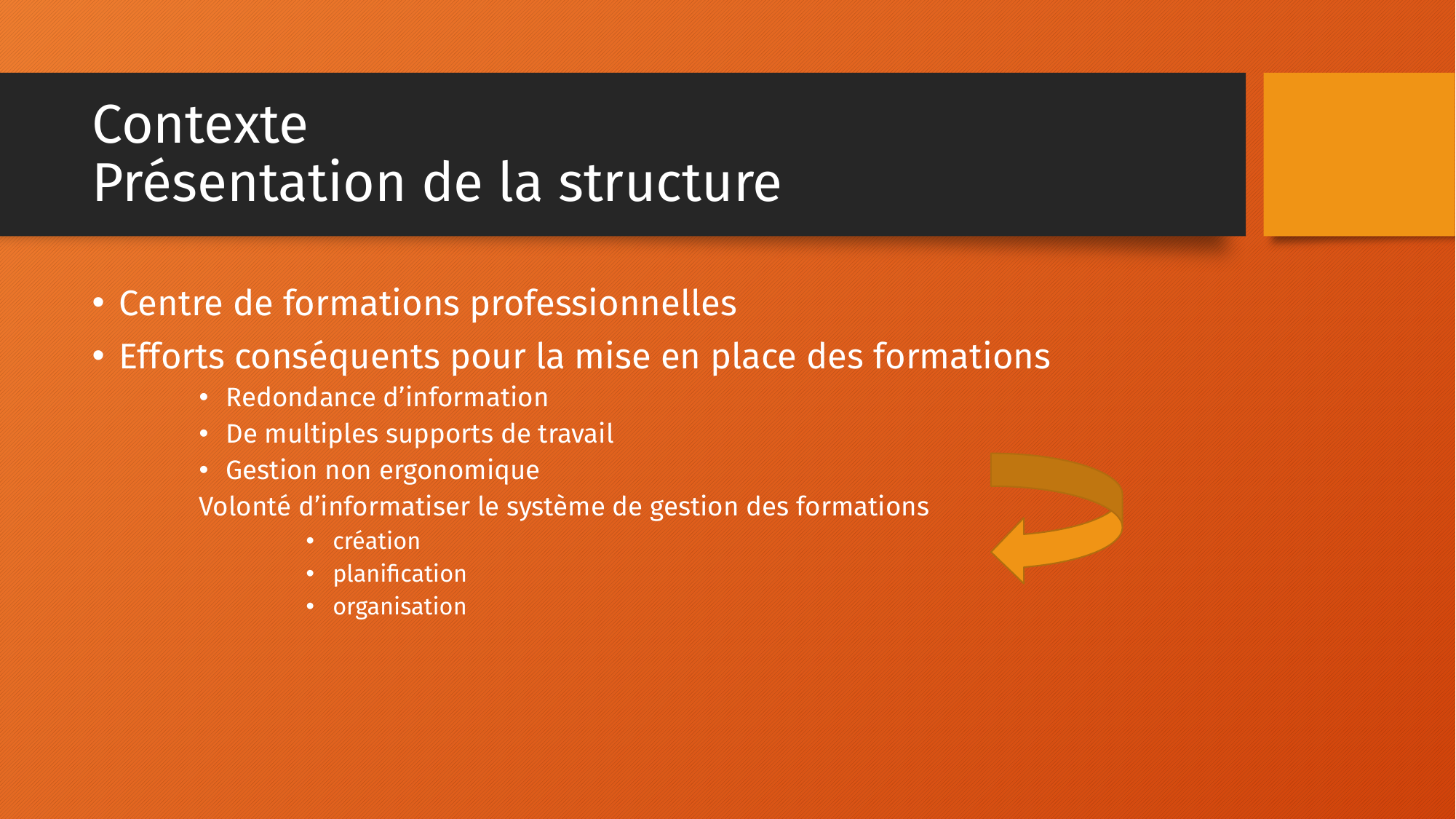

# Contexte Présentation de la structure
Centre de formations professionnelles
Efforts conséquents pour la mise en place des formations
Redondance d’information
De multiples supports de travail
Gestion non ergonomique
Volonté d’informatiser le système de gestion des formations
création
planification
organisation